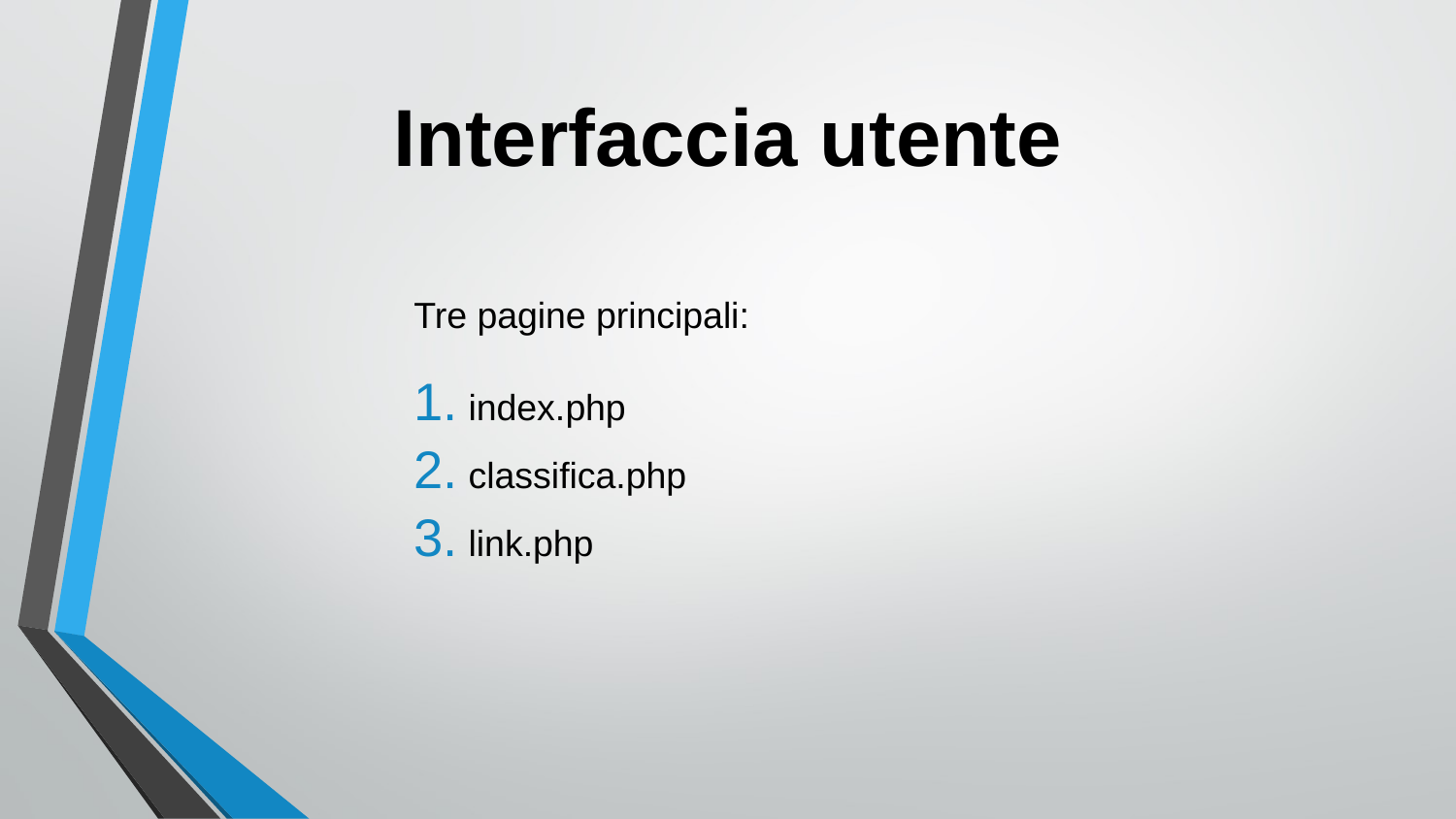

# Interfaccia utente
Tre pagine principali:
index.php
classifica.php
link.php